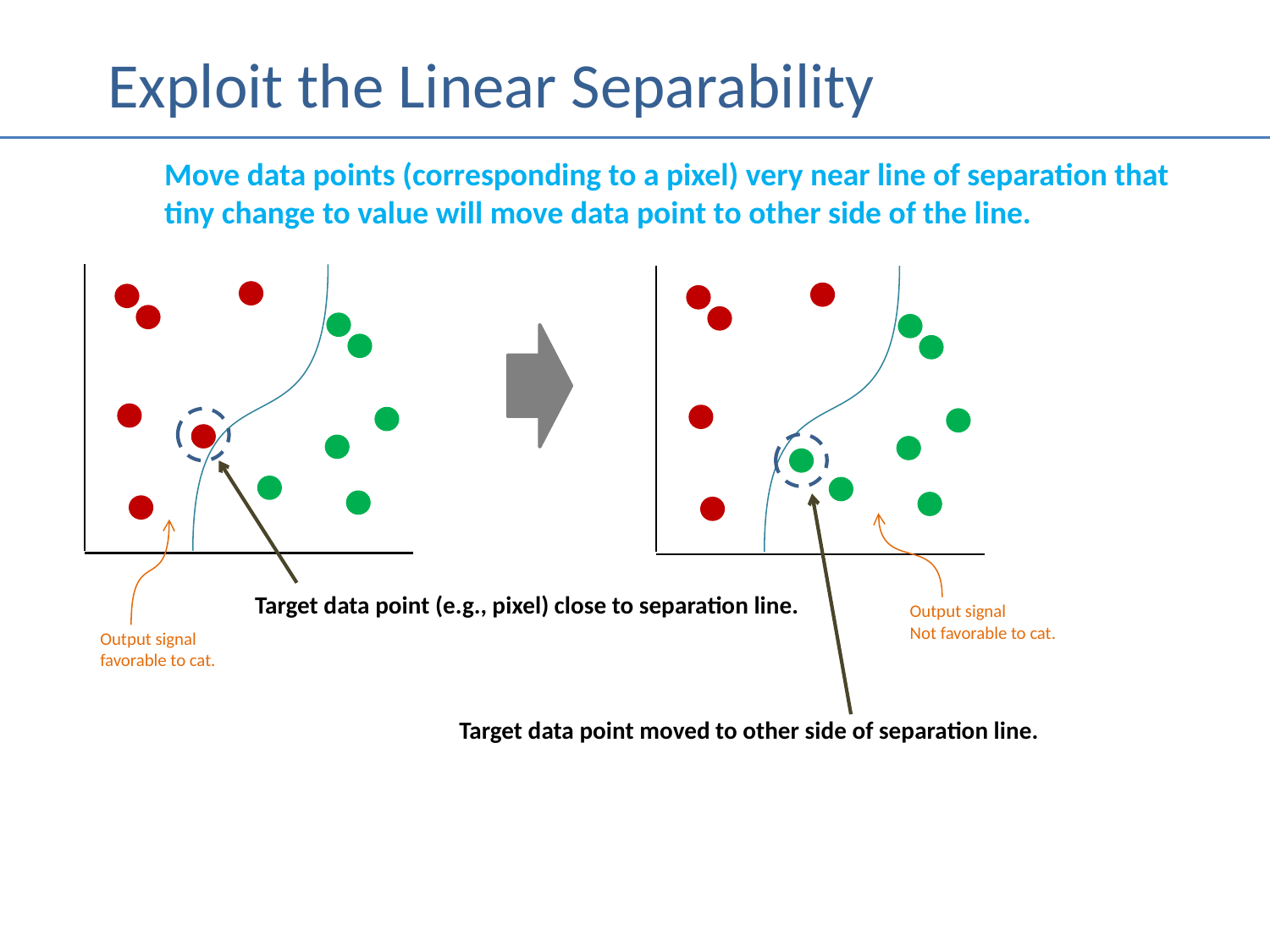

# Exploit the Linear Separability
Move data points (corresponding to a pixel) very near line of separation that
tiny change to value will move data point to other side of the line.

Target data point (e.g., pixel) close to separation line.
Output signal
Not favorable to cat.
Output signal
favorable to cat.
Target data point moved to other side of separation line.